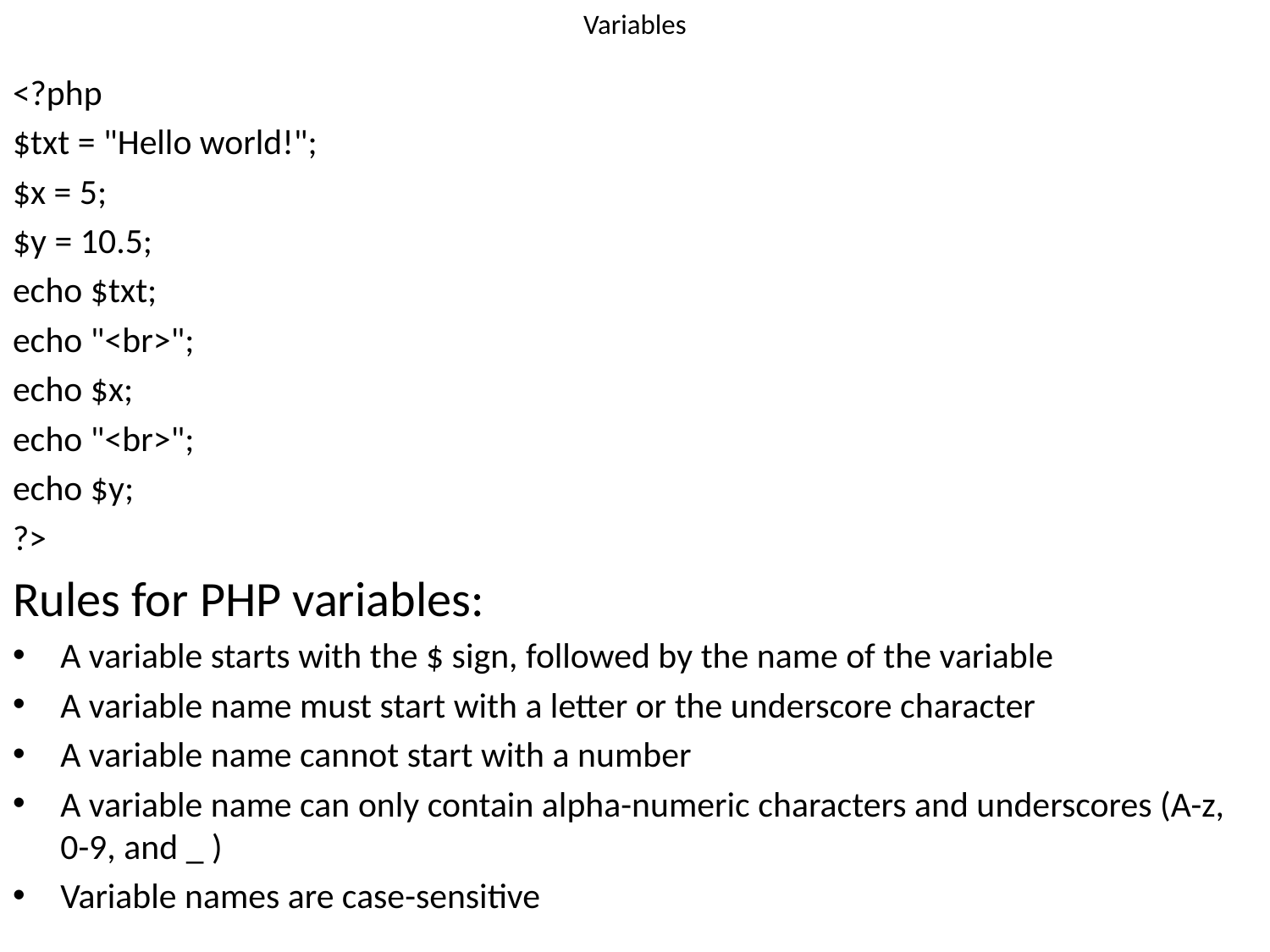

# Variables
<?php
$txt = "Hello world!";
$x = 5;
$y = 10.5;
echo $txt;
echo "<br>";
echo $x;
echo "<br>";
echo $y;
?>
Rules for PHP variables:
A variable starts with the $ sign, followed by the name of the variable
A variable name must start with a letter or the underscore character
A variable name cannot start with a number
A variable name can only contain alpha-numeric characters and underscores (A-z, 0-9, and _ )
Variable names are case-sensitive